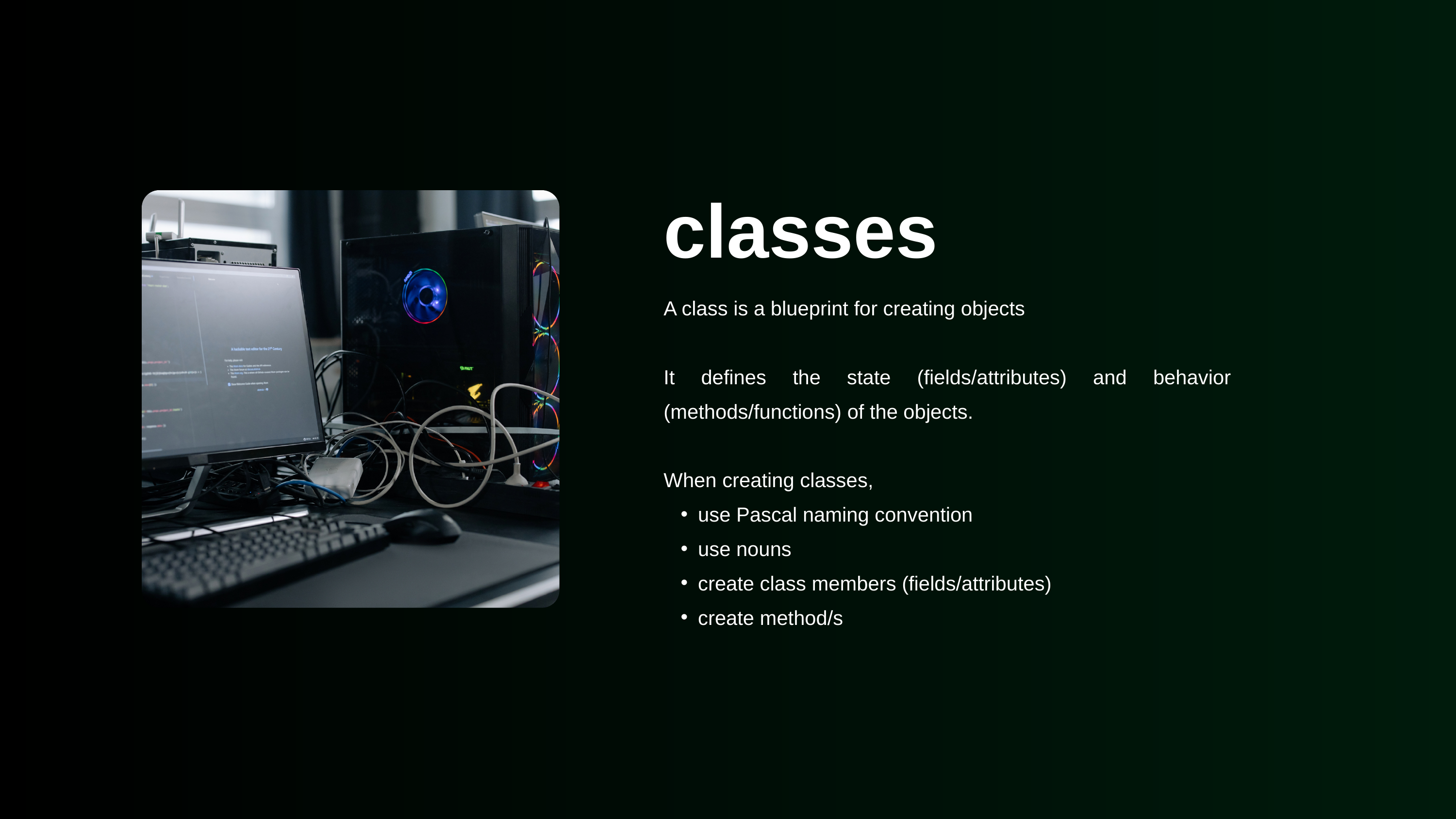

classes
A class is a blueprint for creating objects

It defines the state (fields/attributes) and behavior (methods/functions) of the objects.

When creating classes,
use Pascal naming convention
use nouns
create class members (fields/attributes)
create method/s